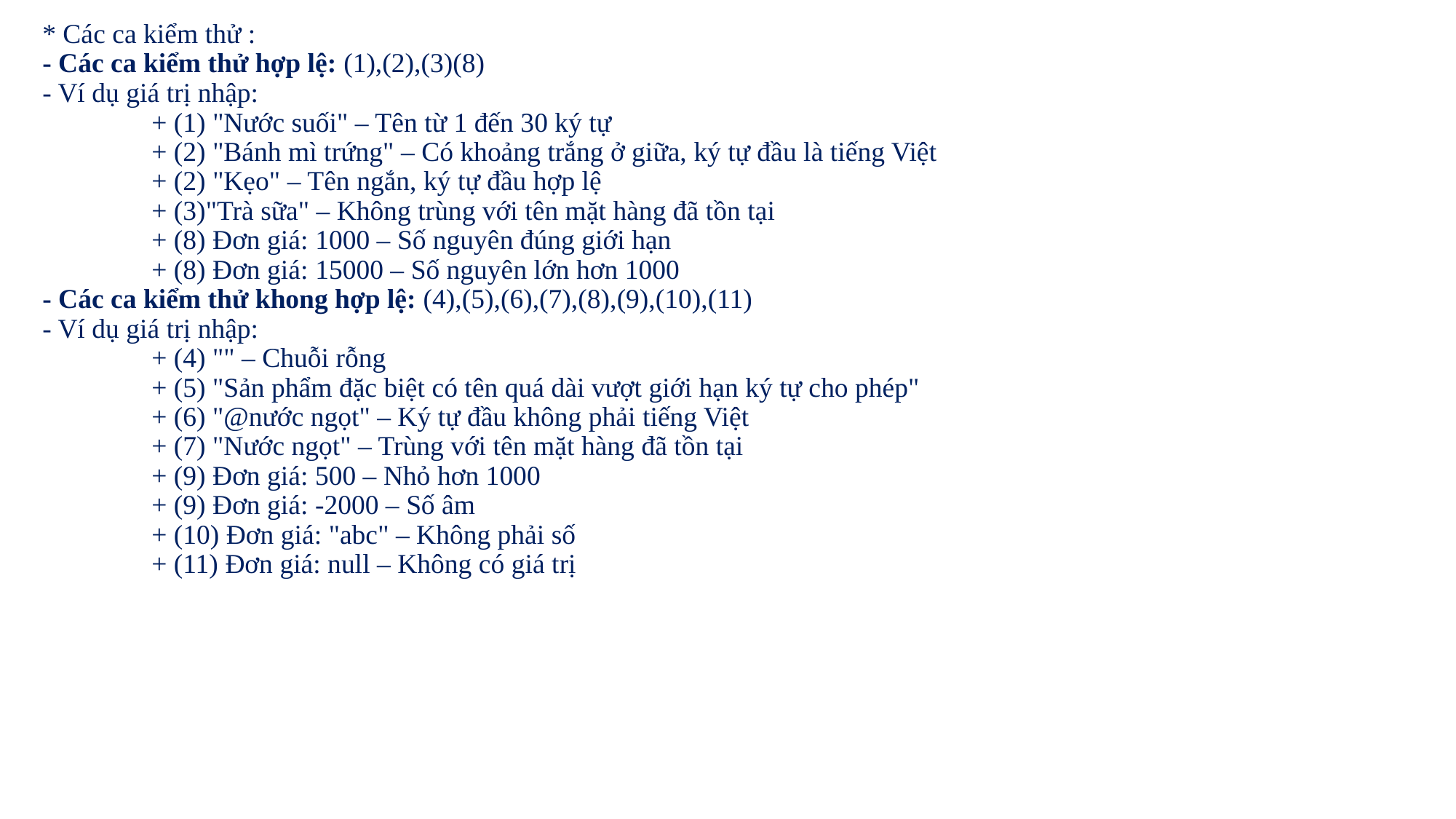

* Các ca kiểm thử :
- Các ca kiểm thử hợp lệ: (1),(2),(3)(8)
- Ví dụ giá trị nhập:
	+ (1) "Nước suối" – Tên từ 1 đến 30 ký tự
	+ (2) "Bánh mì trứng" – Có khoảng trắng ở giữa, ký tự đầu là tiếng Việt
	+ (2) "Kẹo" – Tên ngắn, ký tự đầu hợp lệ
	+ (3)"Trà sữa" – Không trùng với tên mặt hàng đã tồn tại
	+ (8) Đơn giá: 1000 – Số nguyên đúng giới hạn
	+ (8) Đơn giá: 15000 – Số nguyên lớn hơn 1000
- Các ca kiểm thử khong hợp lệ: (4),(5),(6),(7),(8),(9),(10),(11)
- Ví dụ giá trị nhập:
	+ (4) "" – Chuỗi rỗng
	+ (5) "Sản phẩm đặc biệt có tên quá dài vượt giới hạn ký tự cho phép"
	+ (6) "@nước ngọt" – Ký tự đầu không phải tiếng Việt
	+ (7) "Nước ngọt" – Trùng với tên mặt hàng đã tồn tại
	+ (9) Đơn giá: 500 – Nhỏ hơn 1000
	+ (9) Đơn giá: -2000 – Số âm
	+ (10) Đơn giá: "abc" – Không phải số
	+ (11) Đơn giá: null – Không có giá trị